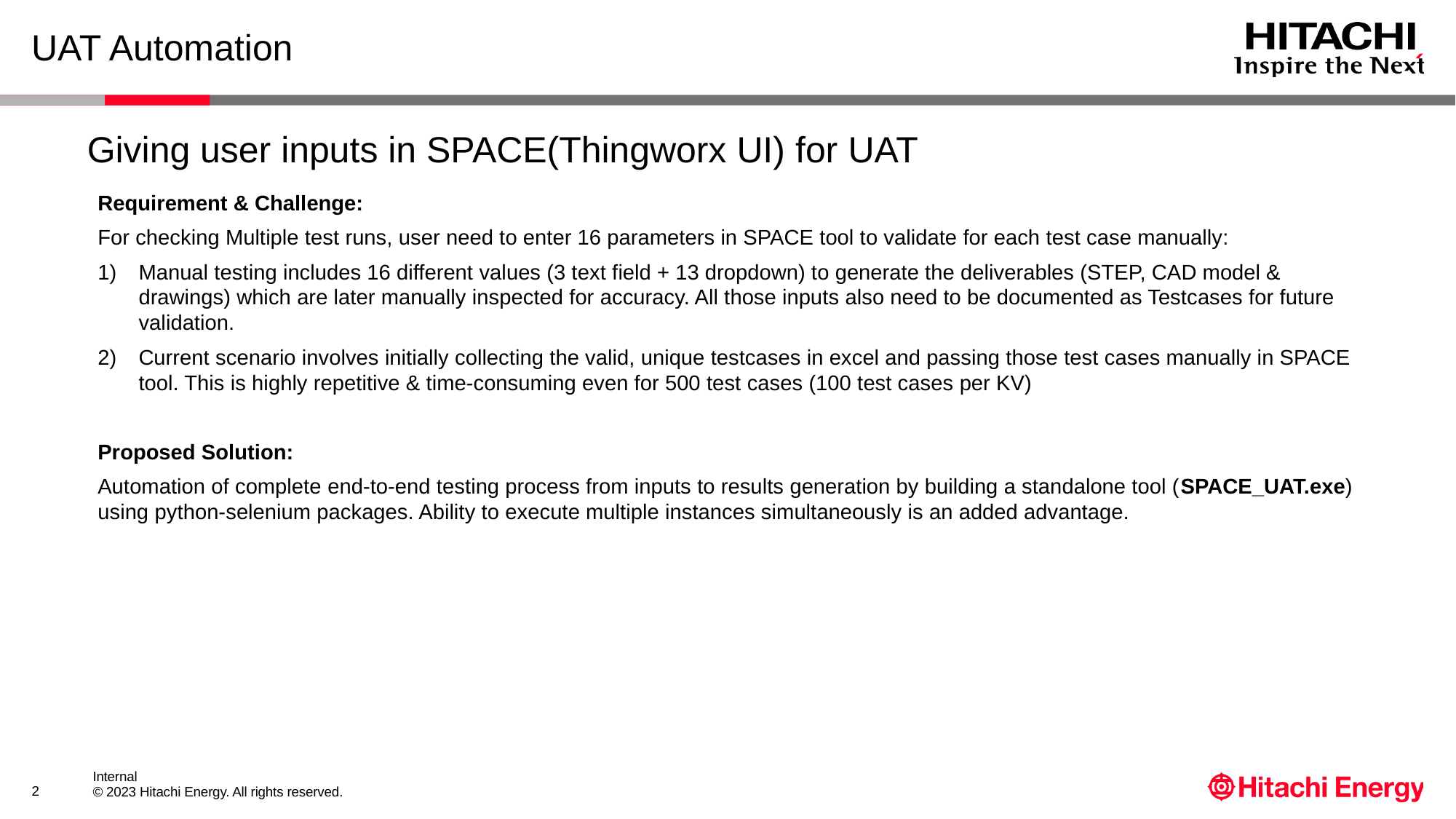

# UAT Automation
Giving user inputs in SPACE(Thingworx UI) for UAT
Requirement & Challenge:
For checking Multiple test runs, user need to enter 16 parameters in SPACE tool to validate for each test case manually:
Manual testing includes 16 different values (3 text field + 13 dropdown) to generate the deliverables (STEP, CAD model & drawings) which are later manually inspected for accuracy. All those inputs also need to be documented as Testcases for future validation.
Current scenario involves initially collecting the valid, unique testcases in excel and passing those test cases manually in SPACE tool. This is highly repetitive & time-consuming even for 500 test cases (100 test cases per KV)

Proposed Solution:
Automation of complete end-to-end testing process from inputs to results generation by building a standalone tool (SPACE_UAT.exe) using python-selenium packages. Ability to execute multiple instances simultaneously is an added advantage.

2